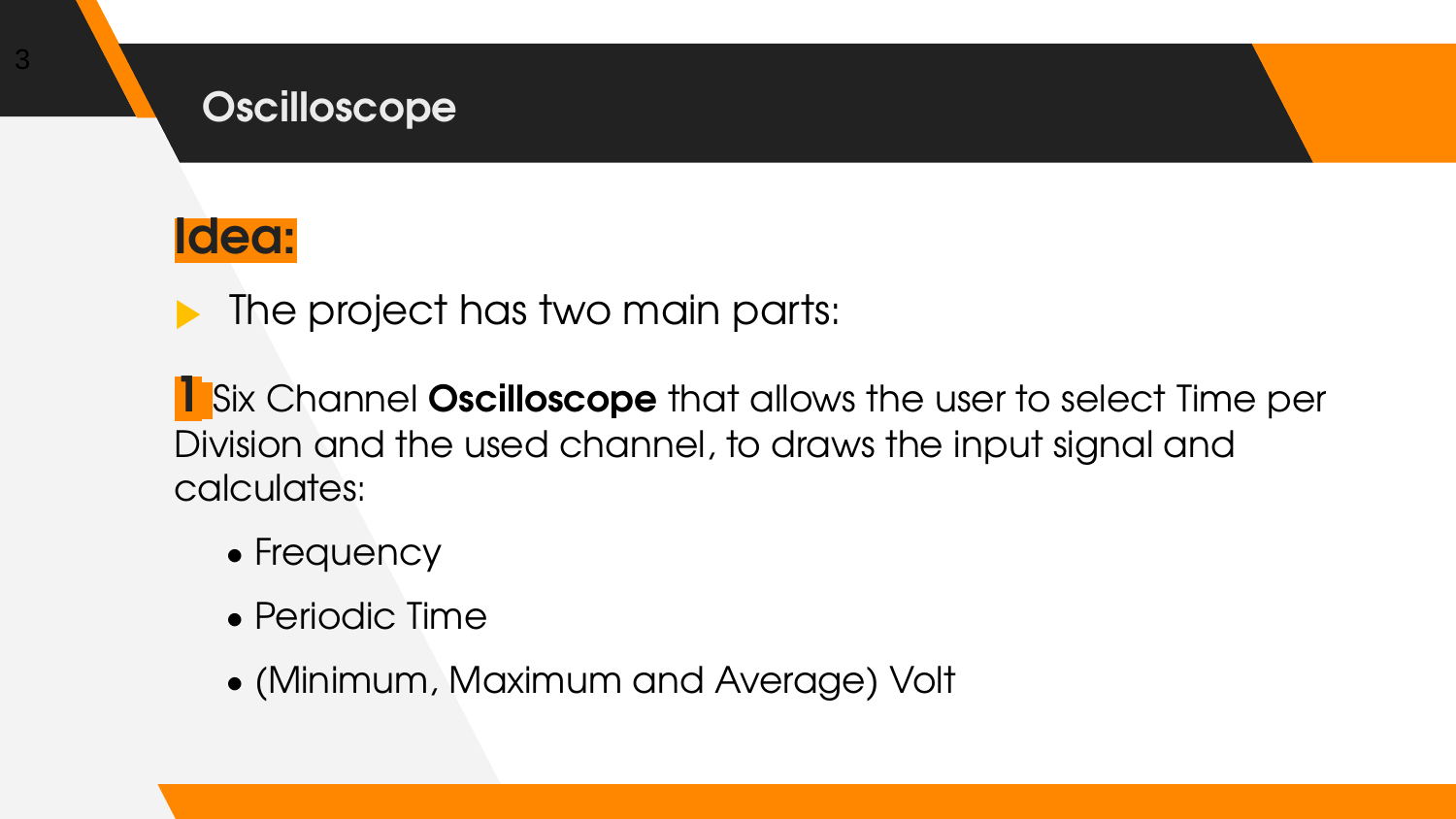

3
# Oscilloscope
Idea:
The project has two main parts:
1 Six Channel Oscilloscope that allows the user to select Time per Division and the used channel, to draws the input signal and calculates:
     • Frequency
     • Periodic Time
     • (Minimum, Maximum and Average) Volt